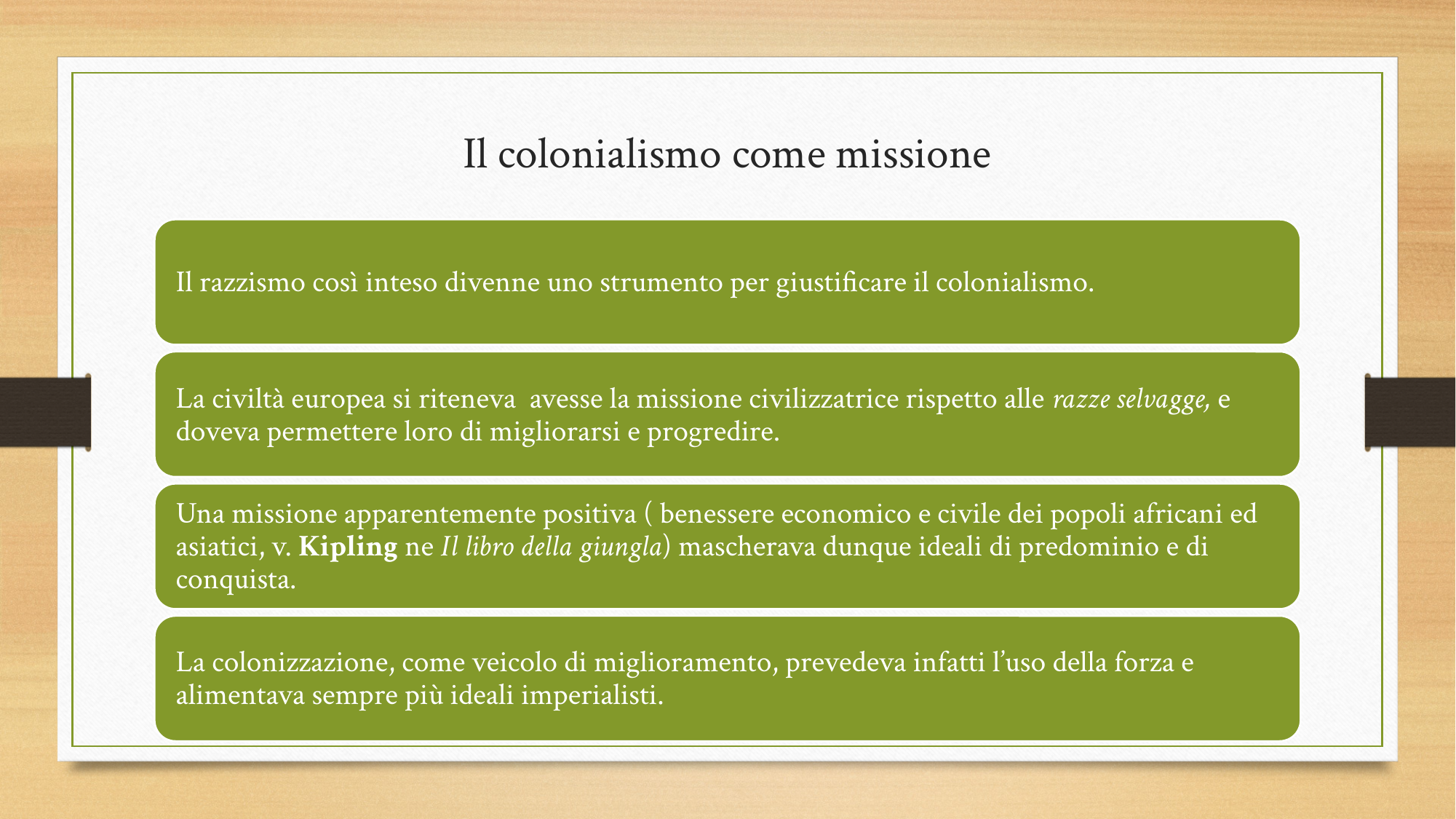

# Il colonialismo come missione
Il razzismo così inteso divenne uno strumento per giustificare il colonialismo.
La civiltà europea si riteneva  avesse la missione civilizzatrice rispetto alle razze selvagge, e doveva permettere loro di migliorarsi e progredire.
Una missione apparentemente positiva ( benessere economico e civile dei popoli africani ed asiatici, v. Kipling ne Il libro della giungla) mascherava dunque ideali di predominio e di conquista.
La colonizzazione, come veicolo di miglioramento, prevedeva infatti l’uso della forza e alimentava sempre più ideali imperialisti.